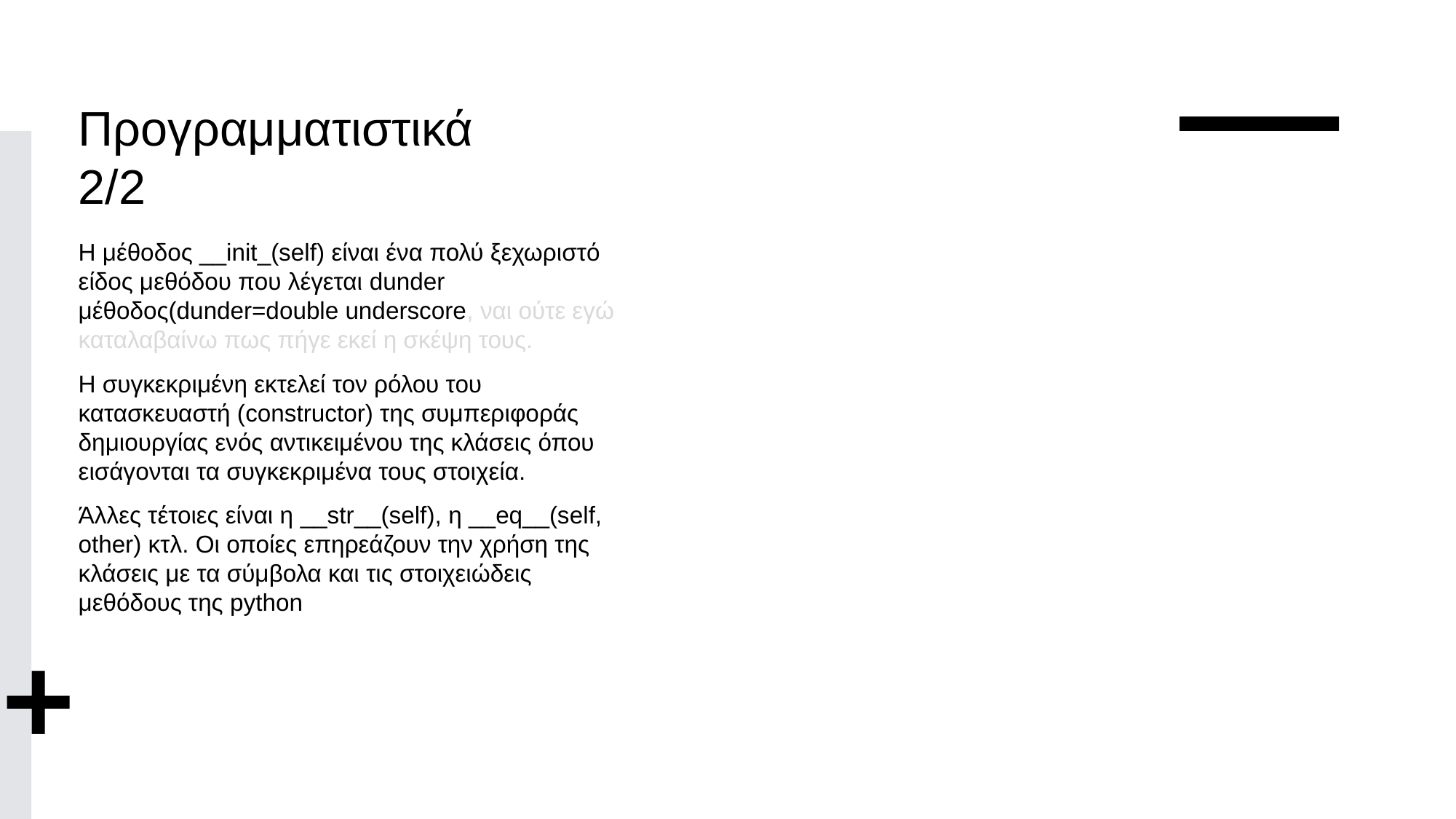

# Προγραμματιστικά 2/2

Η μέθοδος __init_(self) είναι ένα πολύ ξεχωριστό είδος μεθόδου που λέγεται dunder μέθοδος(dunder=double underscore, ναι ούτε εγώ καταλαβαίνω πως πήγε εκεί η σκέψη τους.
Η συγκεκριμένη εκτελεί τον ρόλου του κατασκευαστή (constructor) της συμπεριφοράς δημιουργίας ενός αντικειμένου της κλάσεις όπου εισάγονται τα συγκεκριμένα τους στοιχεία.
Άλλες τέτοιες είναι η __str__(self), η __eq__(self, other) κτλ. Οι οποίες επηρεάζουν την χρήση της κλάσεις με τα σύμβολα και τις στοιχειώδεις μεθόδους της python